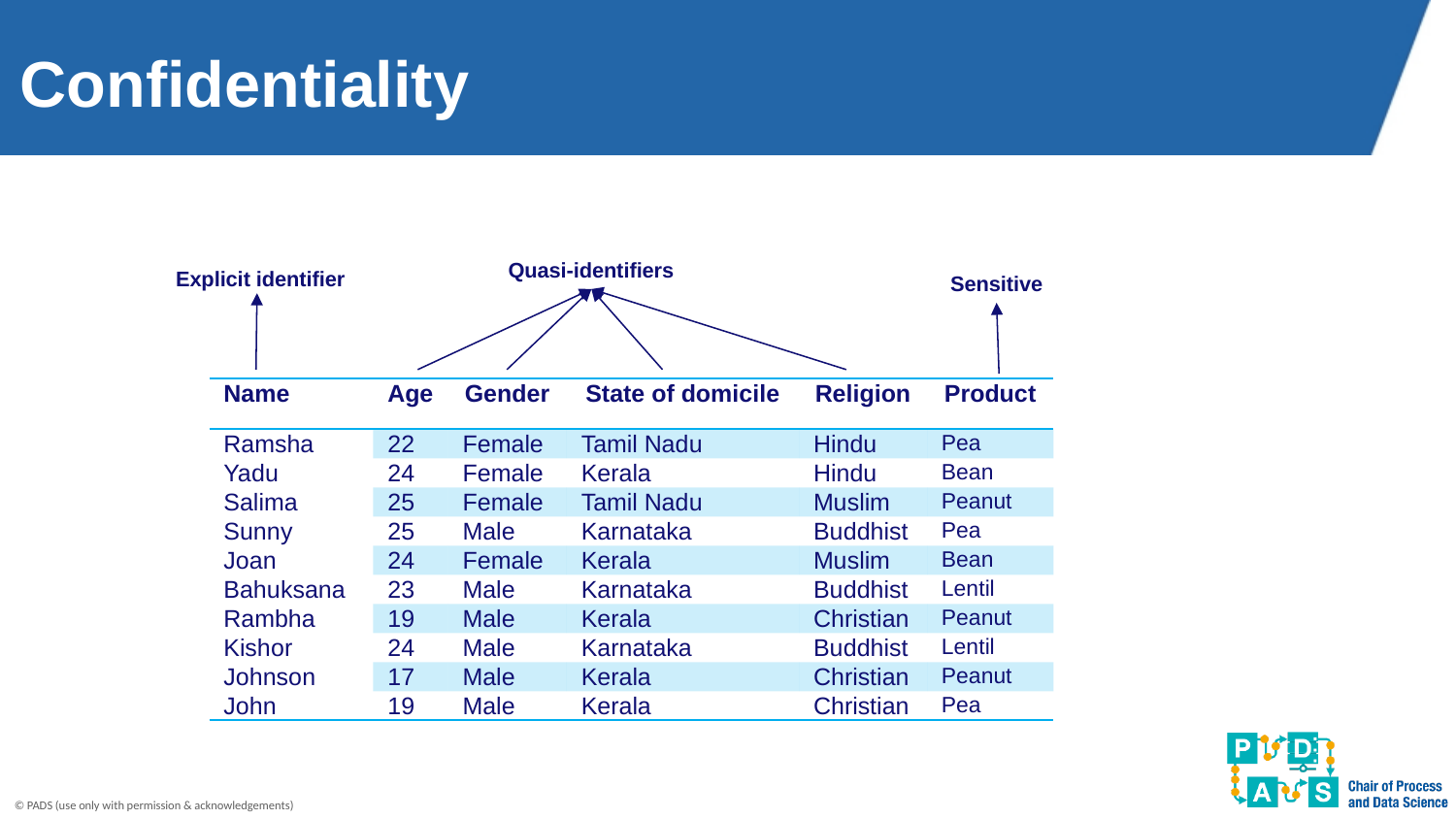

# Confidentiality
Quasi-identifiers
Explicit identifier
Sensitive
| Name | Age | Gender | State of domicile | Religion | Product |
| --- | --- | --- | --- | --- | --- |
| Ramsha | 22 | Female | Tamil Nadu | Hindu | Pea |
| Yadu | 24 | Female | Kerala | Hindu | Bean |
| Salima | 25 | Female | Tamil Nadu | Muslim | Peanut |
| Sunny | 25 | Male | Karnataka | Buddhist | Pea |
| Joan | 24 | Female | Kerala | Muslim | Bean |
| Bahuksana | 23 | Male | Karnataka | Buddhist | Lentil |
| Rambha | 19 | Male | Kerala | Christian | Peanut |
| Kishor | 24 | Male | Karnataka | Buddhist | Lentil |
| Johnson | 17 | Male | Kerala | Christian | Peanut |
| John | 19 | Male | Kerala | Christian | Pea |